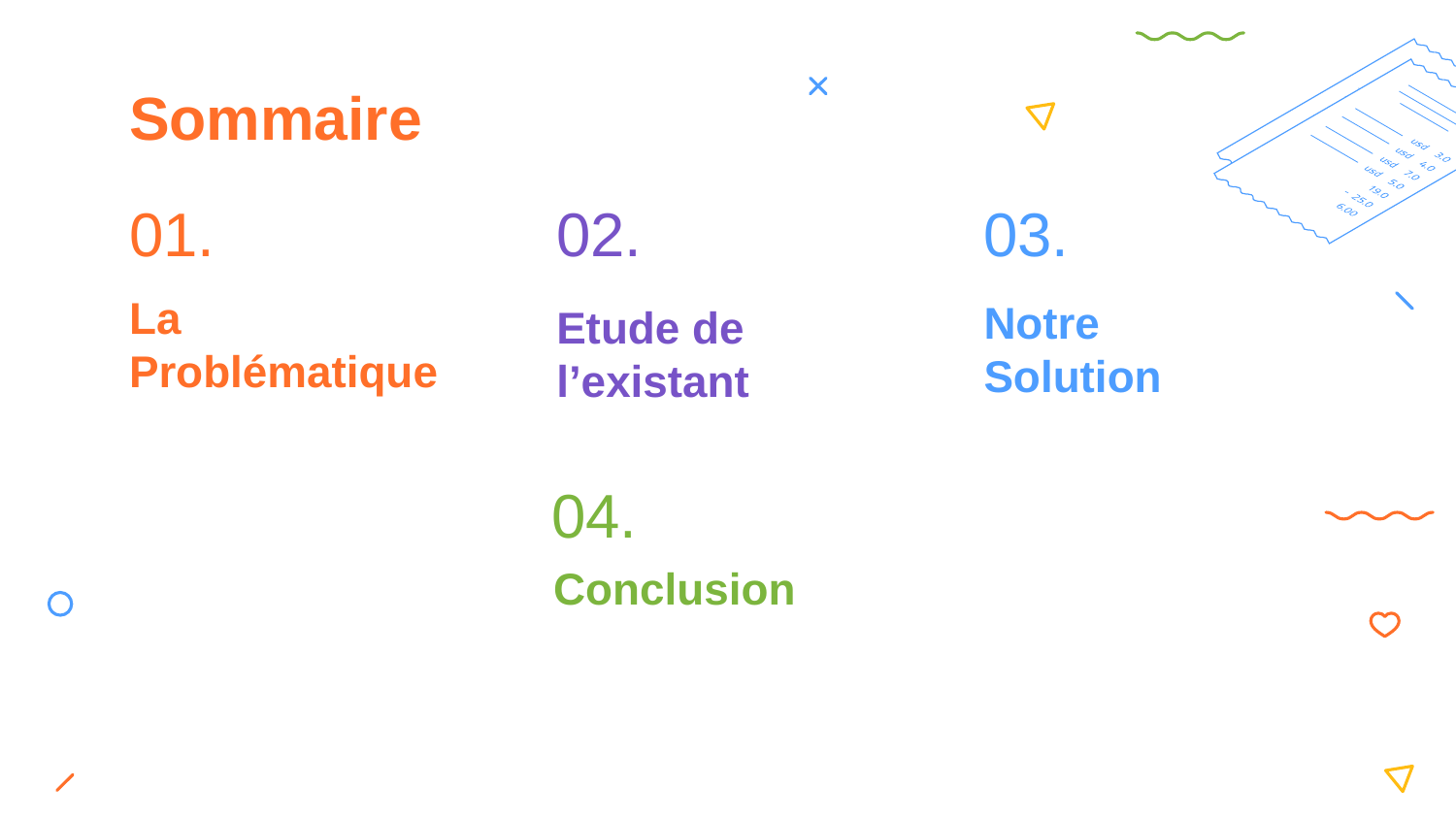

# Sommaire
01.
02.
03.
La
Problématique
Notre
Solution
Etude de l’existant
04.
Conclusion